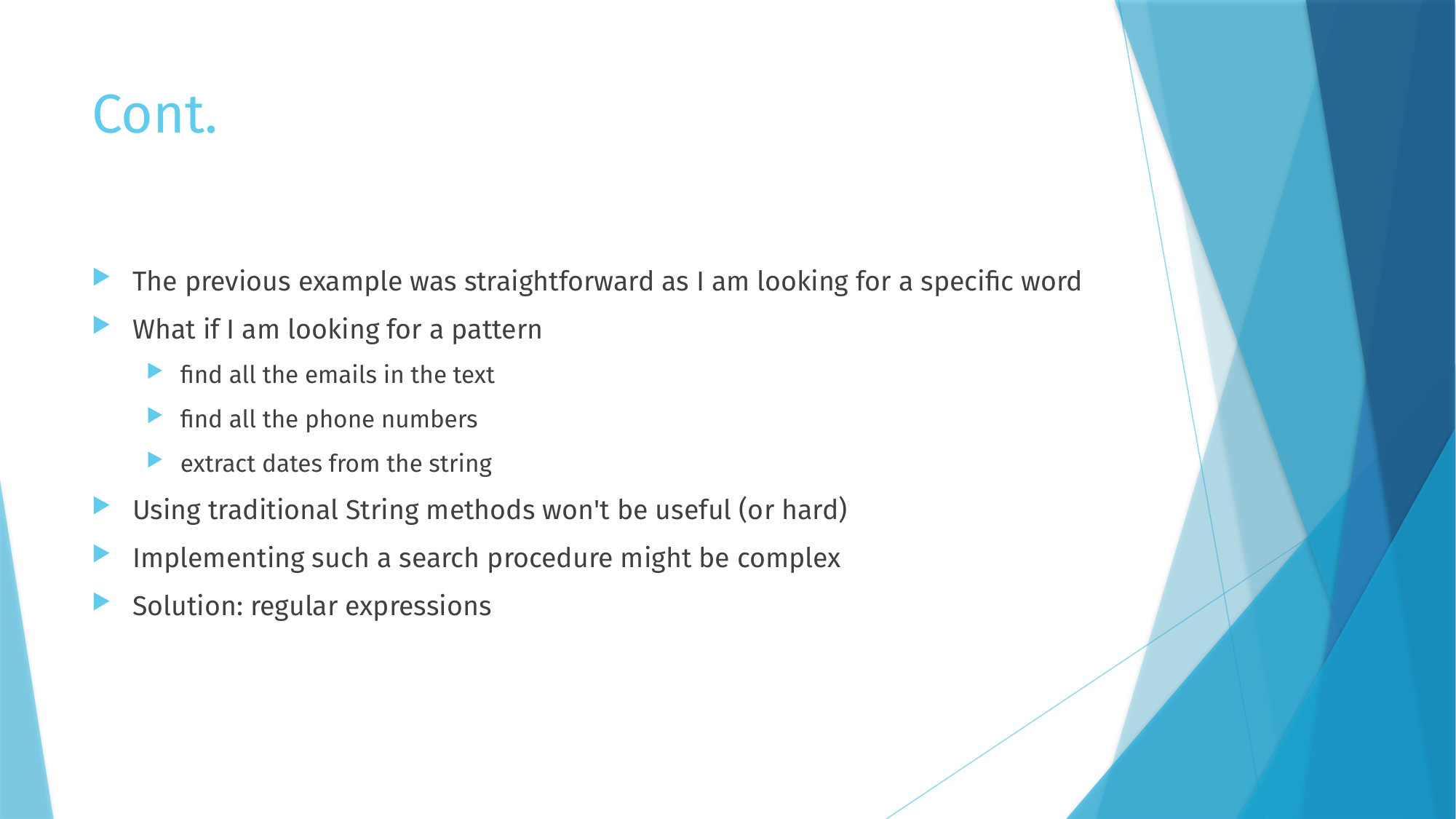

# Cont.
The previous example was straightforward as I am looking for a specific word
What if I am looking for a pattern
find all the emails in the text
find all the phone numbers
extract dates from the string
Using traditional String methods won't be useful (or hard)
Implementing such a search procedure might be complex
Solution: regular expressions